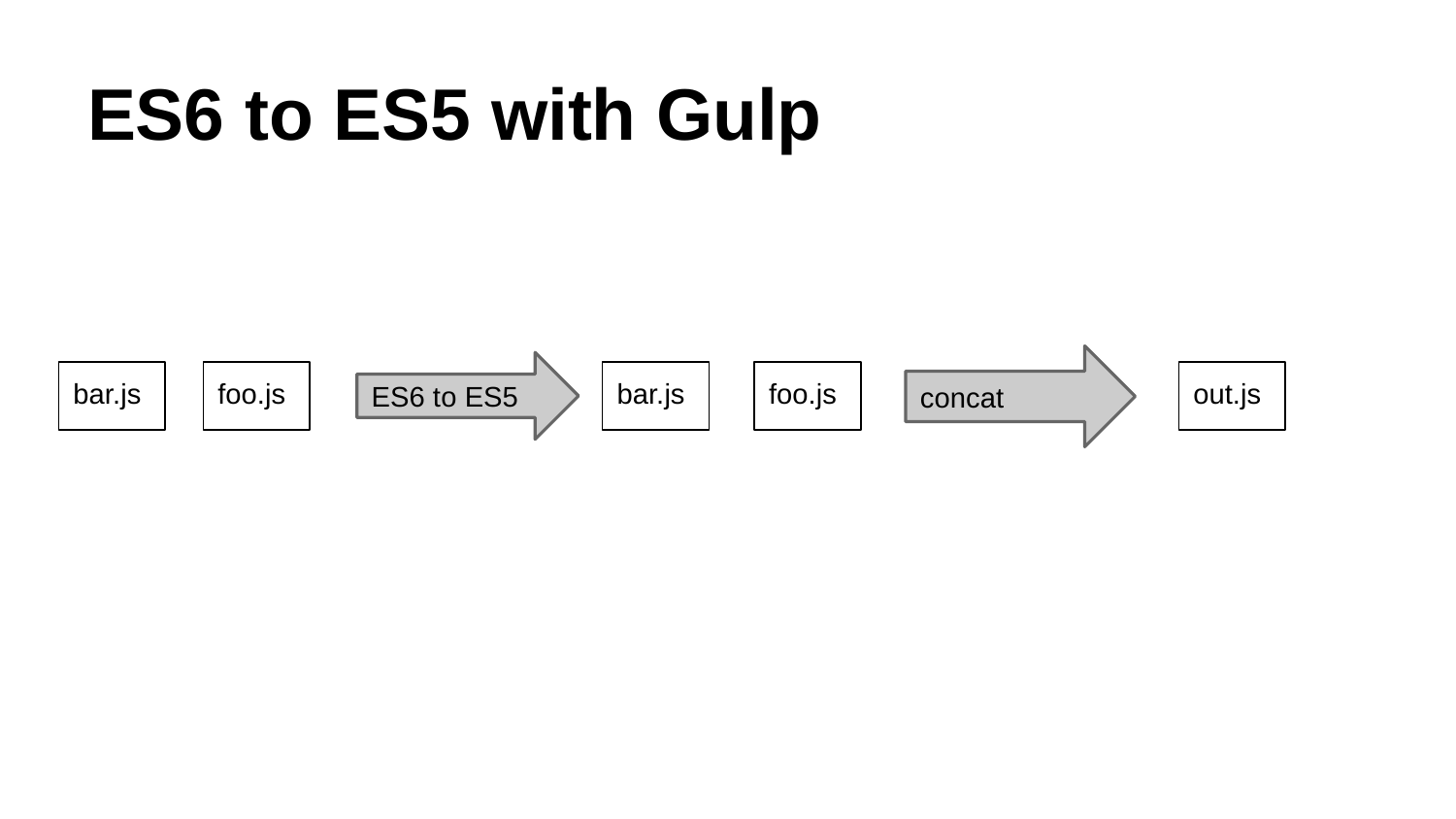

# ES6 to ES5 with Gulp
concat
ES6 to ES5
bar.js
foo.js
bar.js
foo.js
out.js